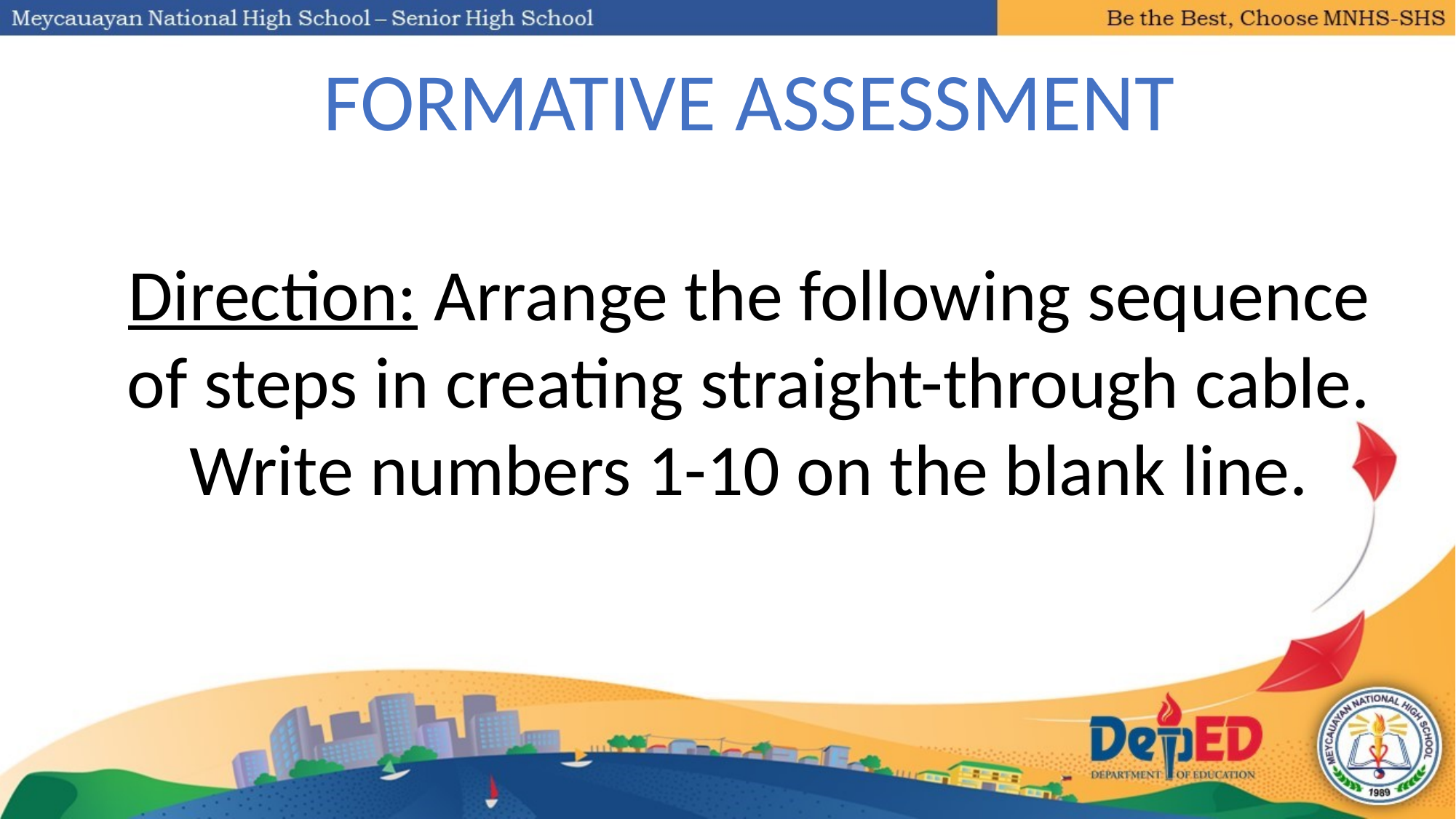

FORMATIVE ASSESSMENT
Direction: Arrange the following sequence of steps in creating straight-through cable.
Write numbers 1-10 on the blank line.